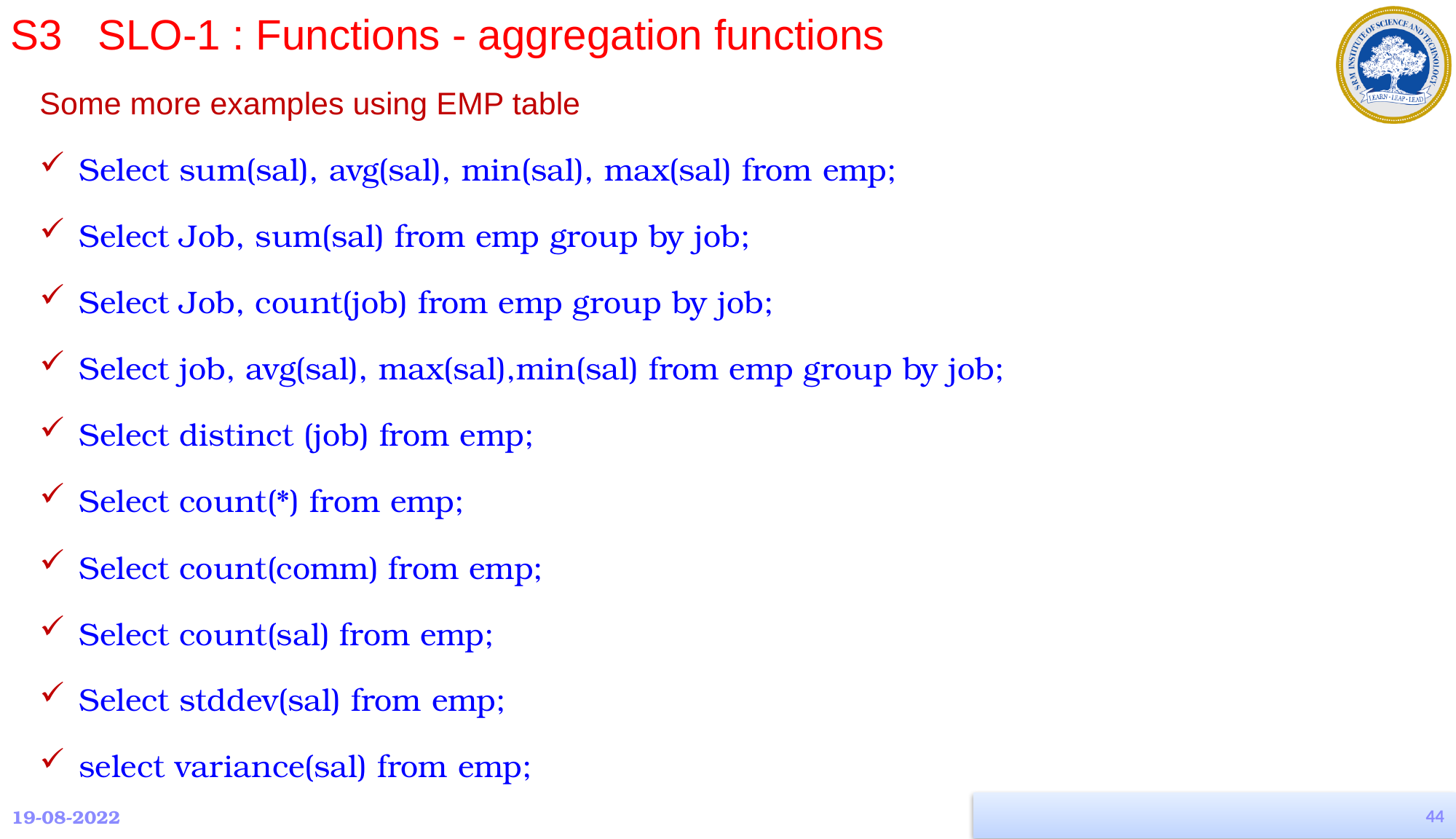

S3   SLO-1 : Functions - aggregation functions
Some more examples using EMP table
Select sum(sal), avg(sal), min(sal), max(sal) from emp;
Select Job, sum(sal) from emp group by job;
Select Job, count(job) from emp group by job;
Select job, avg(sal), max(sal),min(sal) from emp group by job;
Select distinct (job) from emp;
Select count(*) from emp;
Select count(comm) from emp;
Select count(sal) from emp;
Select stddev(sal) from emp;
select variance(sal) from emp;
44
19-08-2022